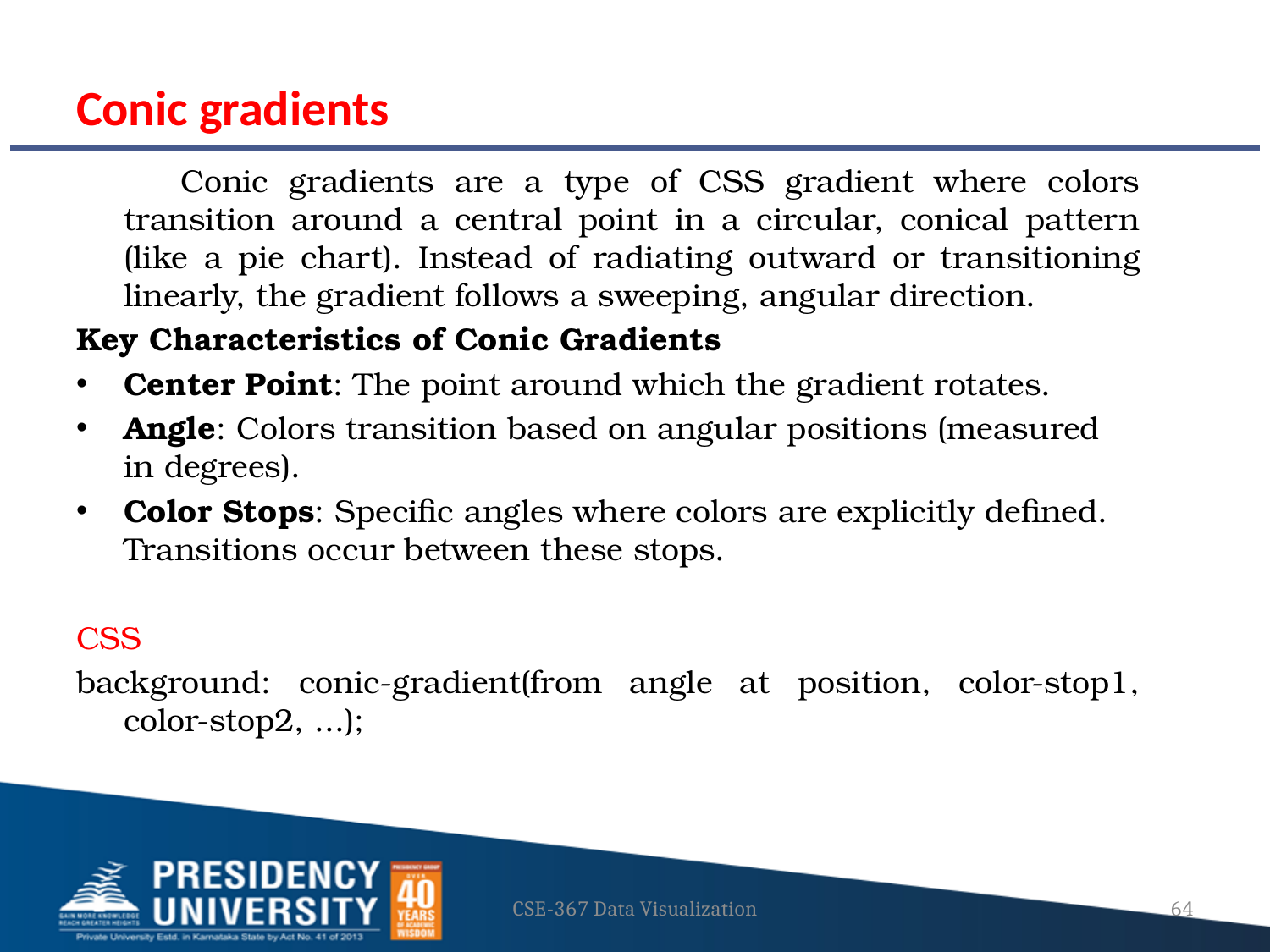

# Conic gradients
     Conic gradients are a type of CSS gradient where colors transition around a central point in a circular, conical pattern (like a pie chart). Instead of radiating outward or transitioning linearly, the gradient follows a sweeping, angular direction.
Key Characteristics of Conic Gradients
Center Point: The point around which the gradient rotates.
Angle: Colors transition based on angular positions (measured in degrees).
Color Stops: Specific angles where colors are explicitly defined. Transitions occur between these stops.

CSS
background: conic-gradient(from angle at position, color-stop1, color-stop2, ...);

CSE-367 Data Visualization
64